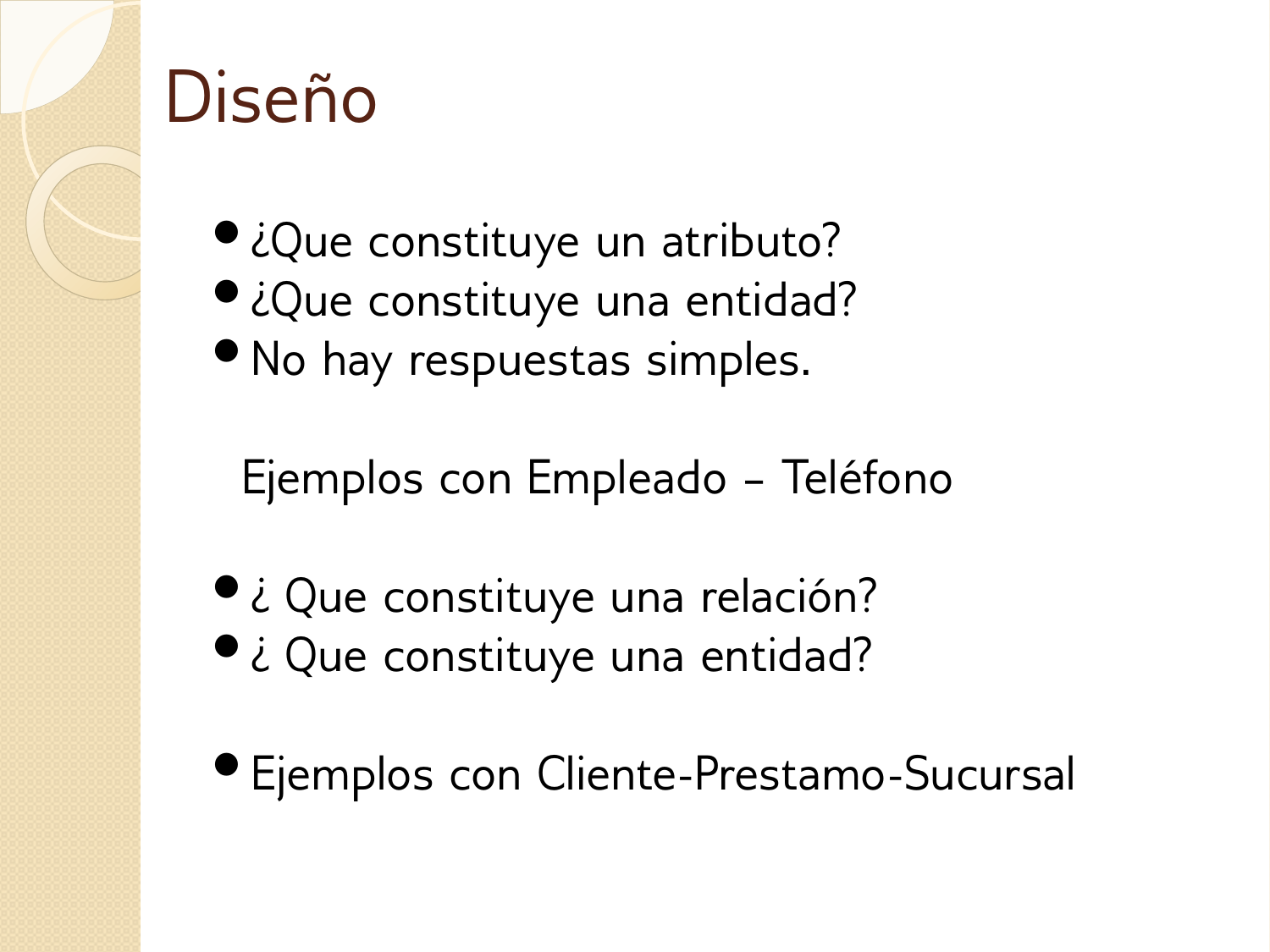

Diseño
¿Que constituye un atributo?
¿Que constituye una entidad?
No hay respuestas simples.

  Ejemplos con Empleado – Teléfono

¿ Que constituye una relación?
¿ Que constituye una entidad?

Ejemplos con Cliente-Prestamo-Sucursal